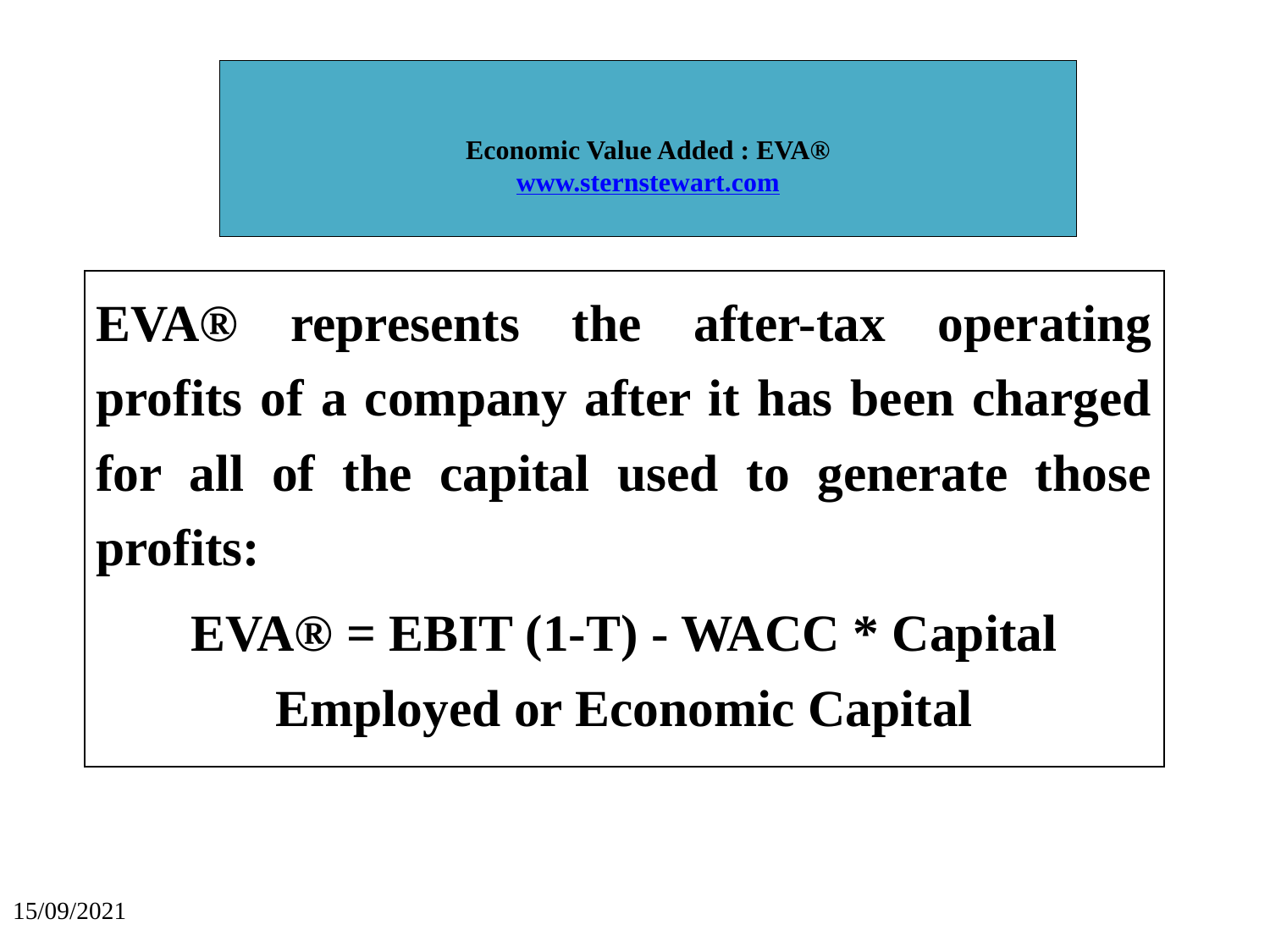

# Economic Value Added : EVA® www.sternstewart.com
EVA® represents the after-tax operating profits of a company after it has been charged for all of the capital used to generate those profits:
EVA® = EBIT (1-T) - WACC * Capital Employed or Economic Capital
15/09/2021